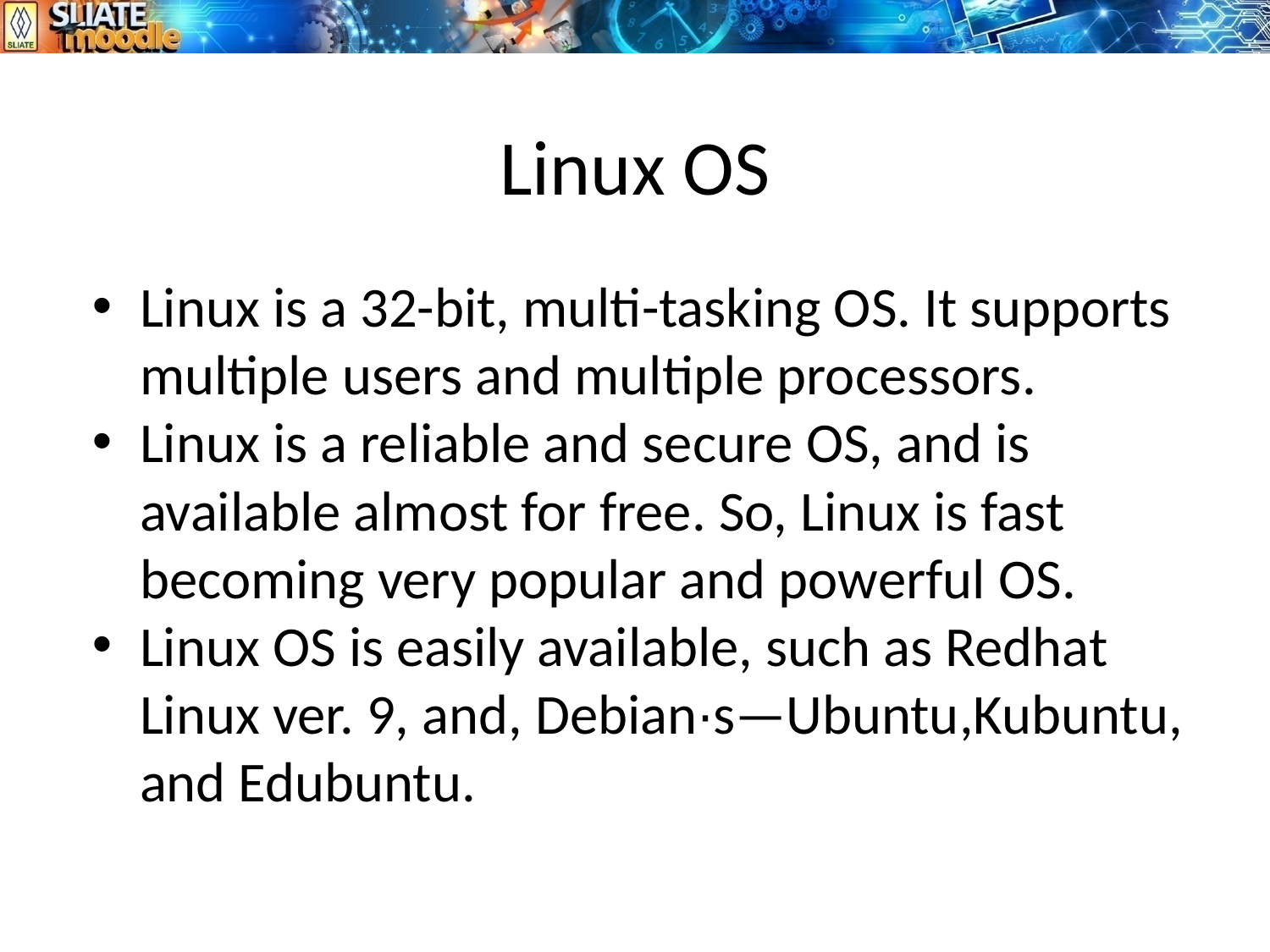

# Linux OS
Linux is a 32-bit, multi-tasking OS. It supports multiple users and multiple processors.
Linux is a reliable and secure OS, and is available almost for free. So, Linux is fast becoming very popular and powerful OS.
Linux OS is easily available, such as Redhat Linux ver. 9, and, Debian∙s—Ubuntu,Kubuntu, and Edubuntu.